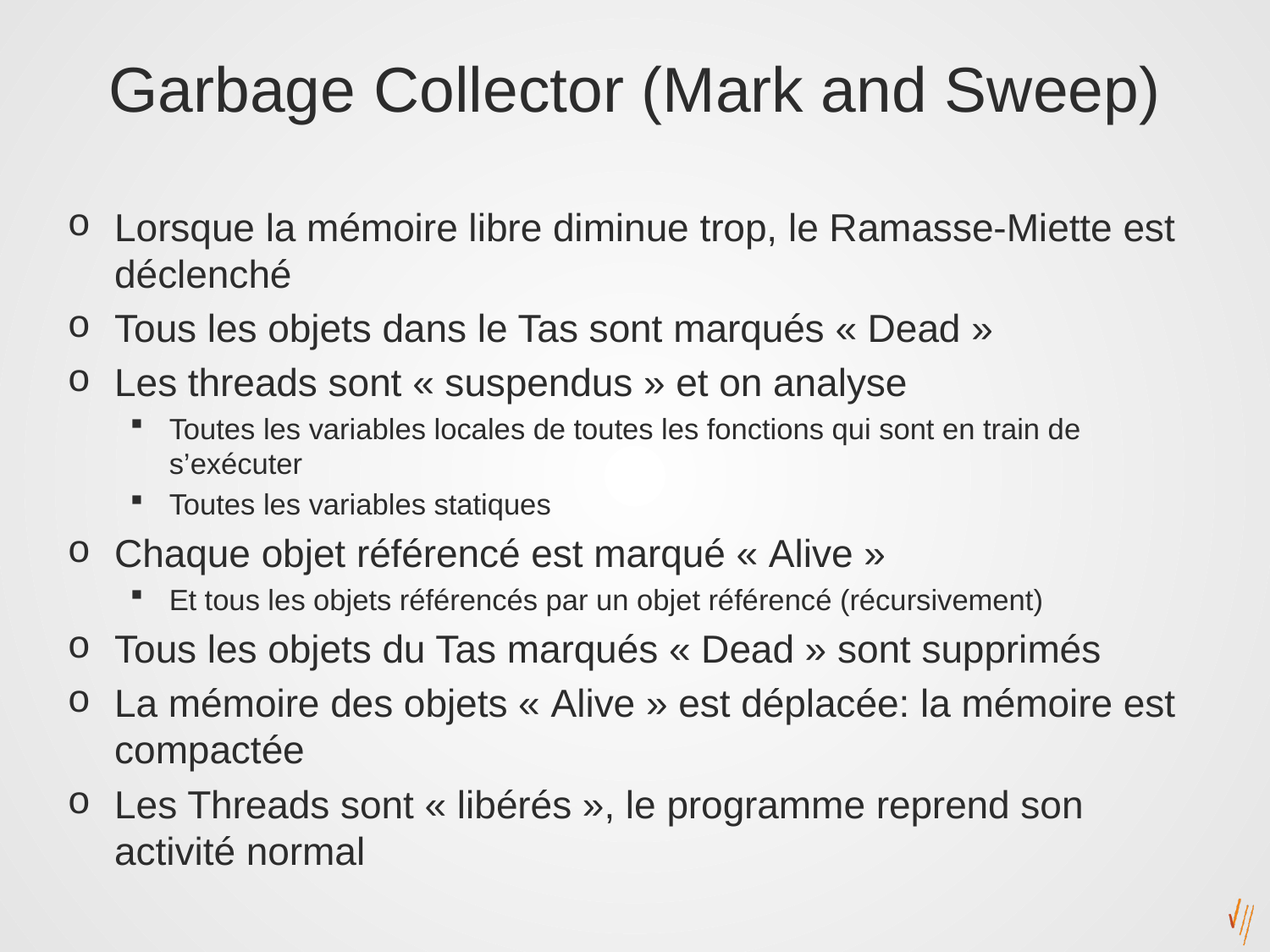

# Garbage Collector (Mark and Sweep)
Lorsque la mémoire libre diminue trop, le Ramasse-Miette est déclenché
Tous les objets dans le Tas sont marqués « Dead »
Les threads sont « suspendus » et on analyse
Toutes les variables locales de toutes les fonctions qui sont en train de s’exécuter
Toutes les variables statiques
Chaque objet référencé est marqué « Alive »
Et tous les objets référencés par un objet référencé (récursivement)
Tous les objets du Tas marqués « Dead » sont supprimés
La mémoire des objets « Alive » est déplacée: la mémoire est compactée
Les Threads sont « libérés », le programme reprend son activité normal